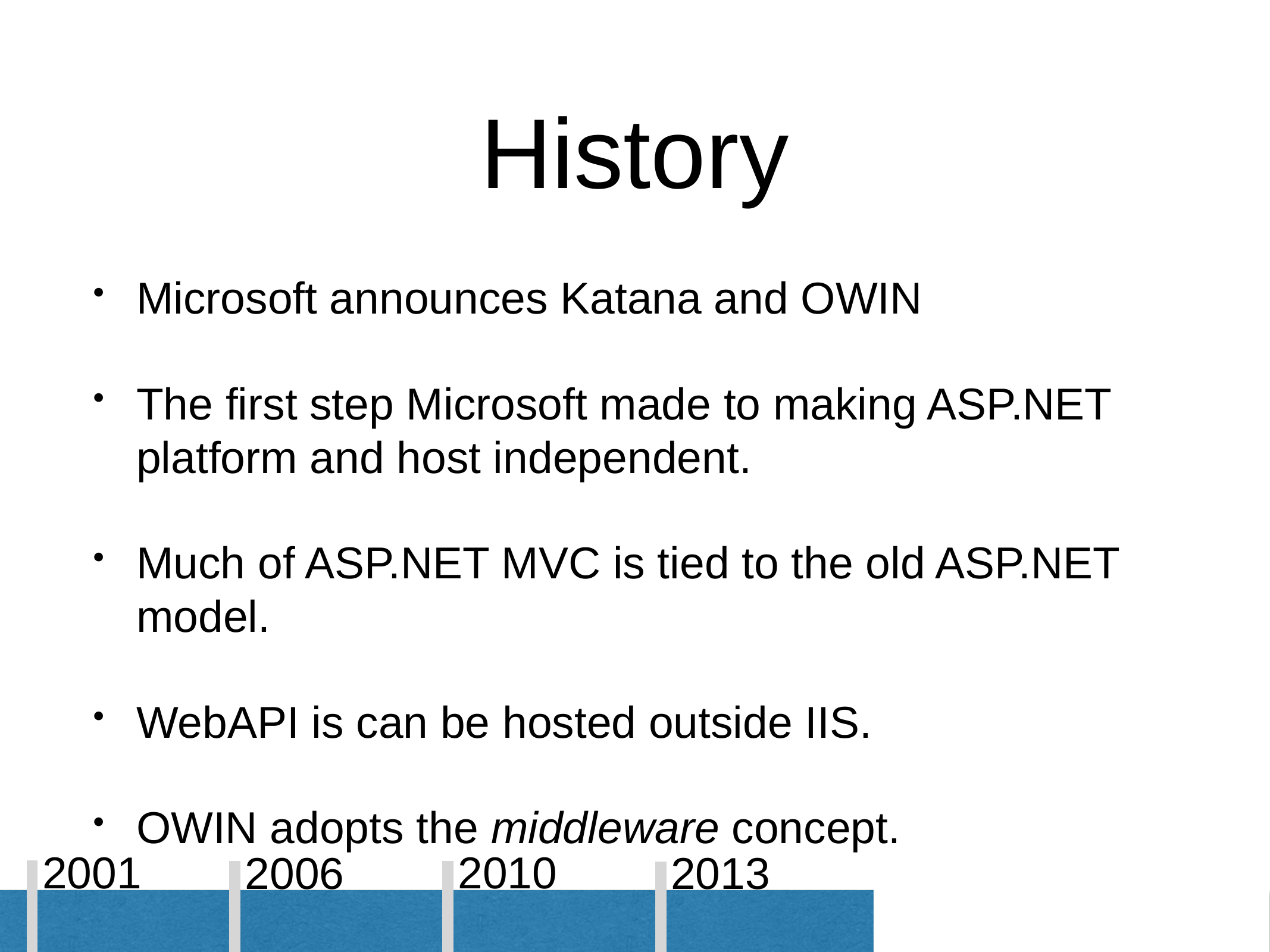

# History
Microsoft announces Katana and OWIN
The first step Microsoft made to making ASP.NET platform and host independent.
Much of ASP.NET MVC is tied to the old ASP.NET model.
WebAPI is can be hosted outside IIS.
OWIN adopts the middleware concept.
vNext
Today
2001
2010
2006
2013